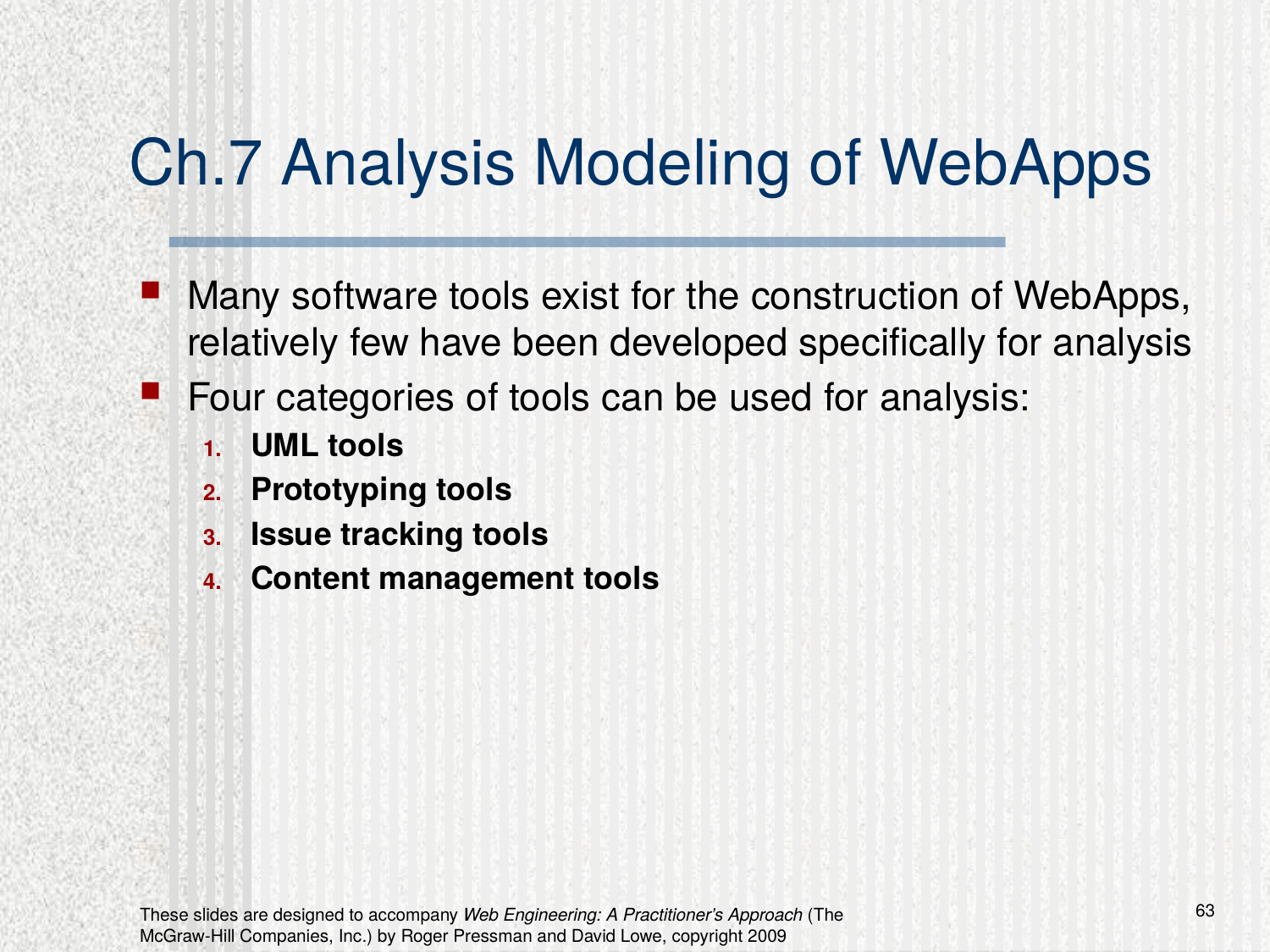

# Ch.7 Analysis Modeling of WebApps
Many software tools exist for the construction of WebApps, relatively few have been developed specifically for analysis
Four categories of tools can be used for analysis:
UML tools
Prototyping tools
Issue tracking tools
Content management tools
63
These slides are designed to accompany Web Engineering: A Practitioner’s Approach (The McGraw-Hill Companies, Inc.) by Roger Pressman and David Lowe, copyright 2009